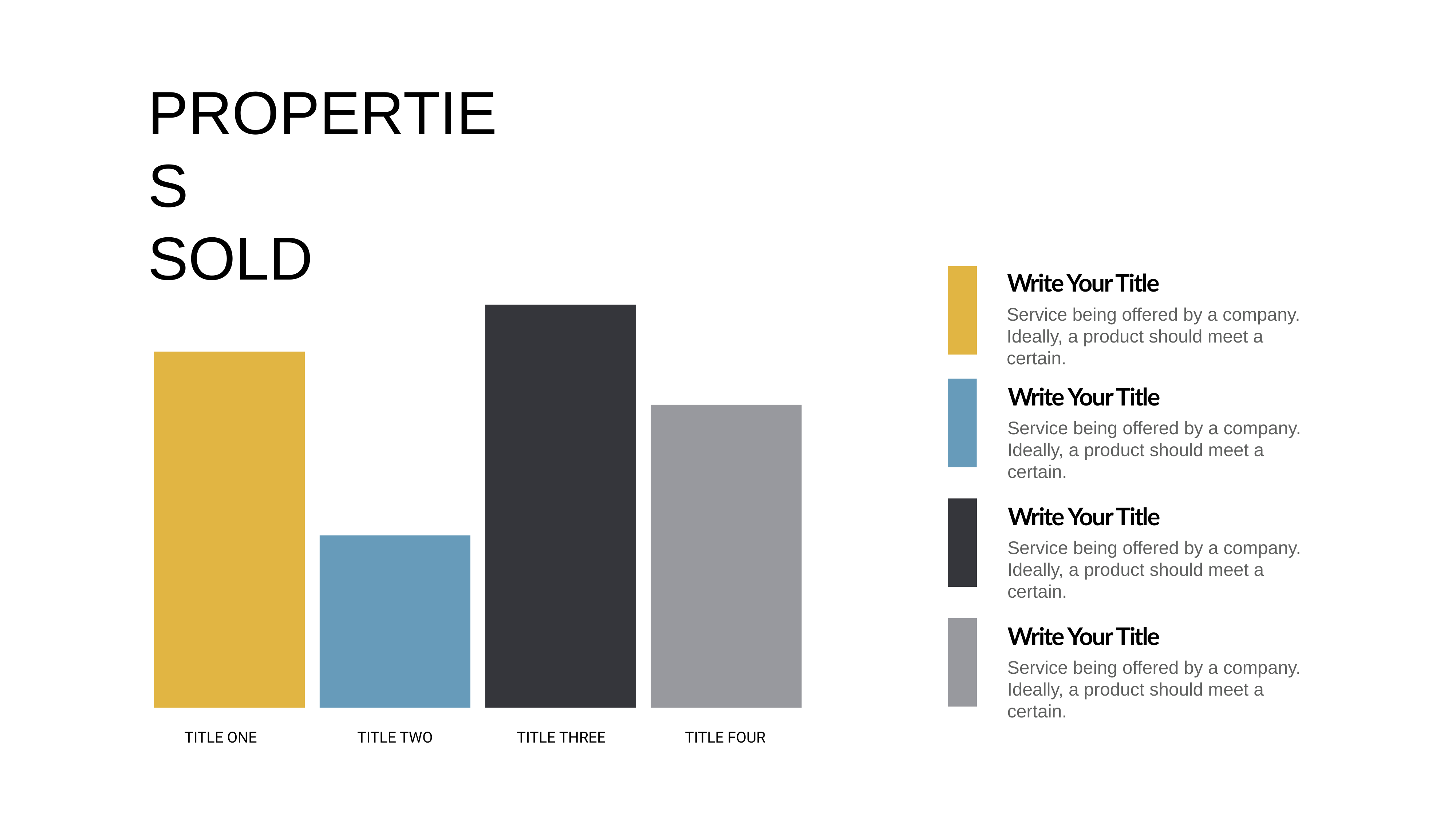

PROPERTIES
SOLD
Write Your Title
Service being offered by a company. Ideally, a product should meet a certain.

TITLE ONE
TITLE TWO
TITLE THREE
TITLE FOUR

Write Your Title
Service being offered by a company. Ideally, a product should meet a certain.

Write Your Title
Service being offered by a company. Ideally, a product should meet a certain.

Write Your Title
Service being offered by a company. Ideally, a product should meet a certain.